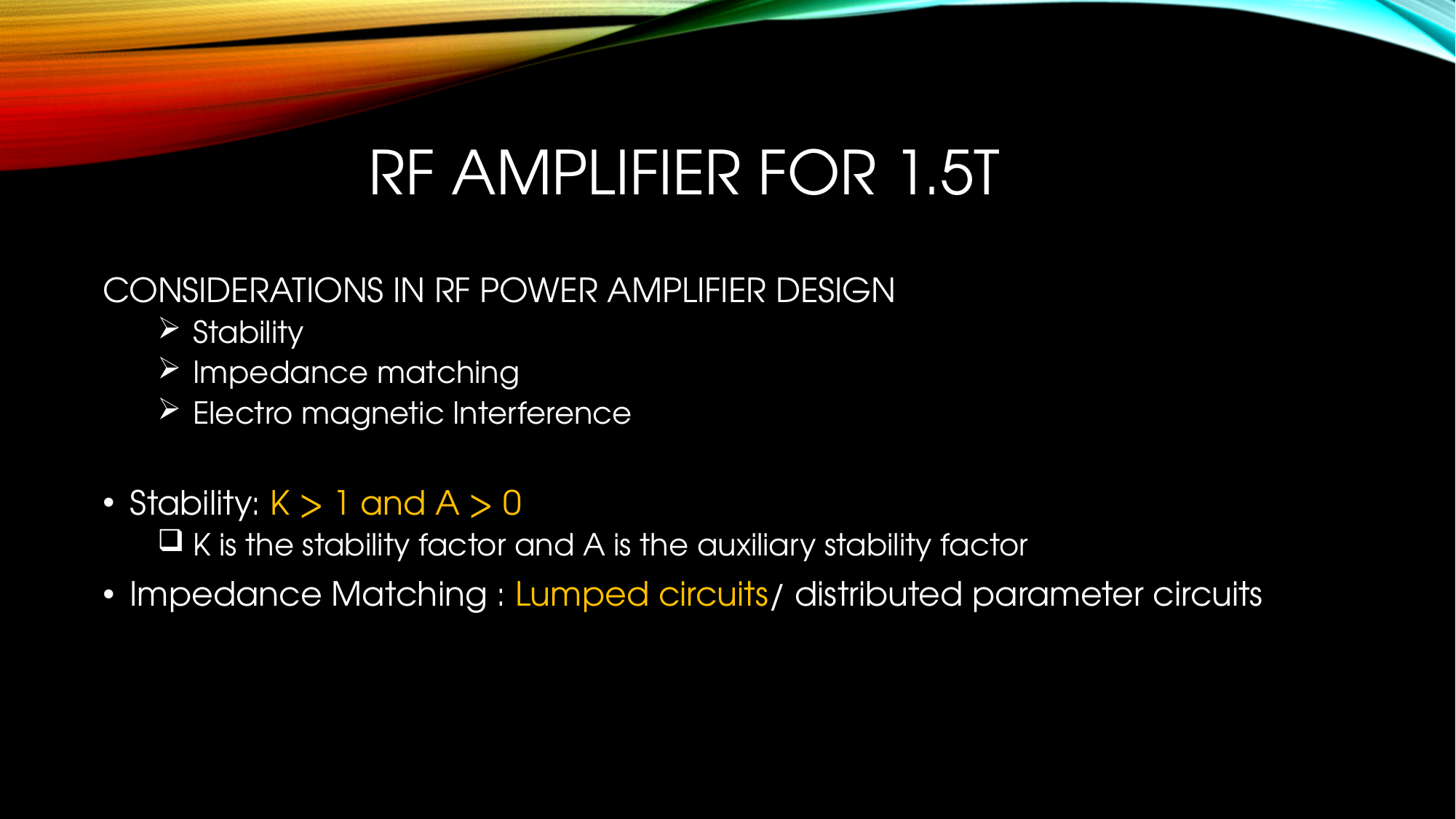

# RF amplifier for 1.5T
CONSIDERATIONS IN RF POWER AMPLIFIER DESIGN
 Stability
 Impedance matching
 Electro magnetic Interference

Stability: K > 1 and A > 0
 K is the stability factor and A is the auxiliary stability factor
Impedance Matching : Lumped circuits/ distributed parameter circuits